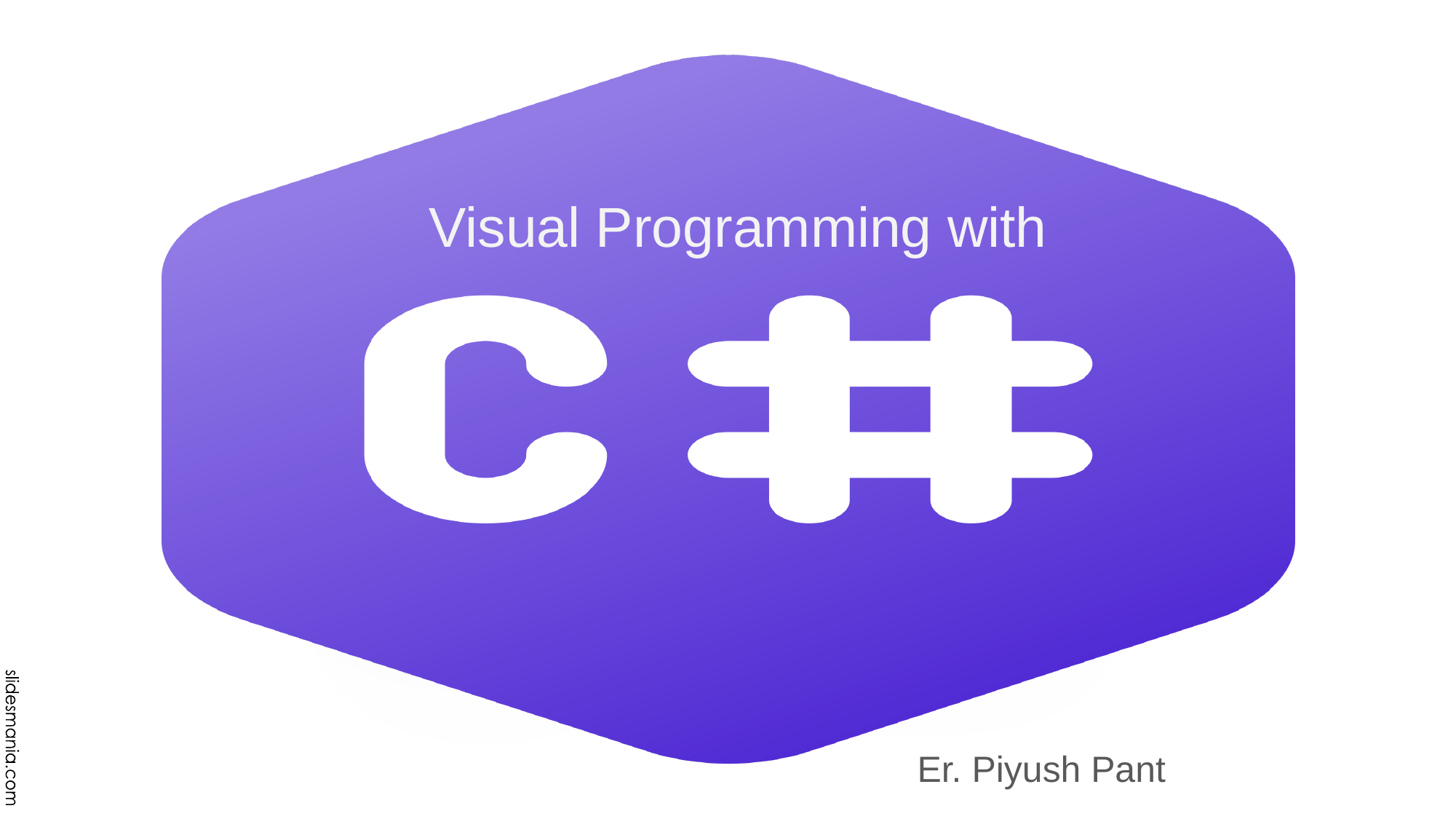

# Visual Programming with

Er. Piyush Pant